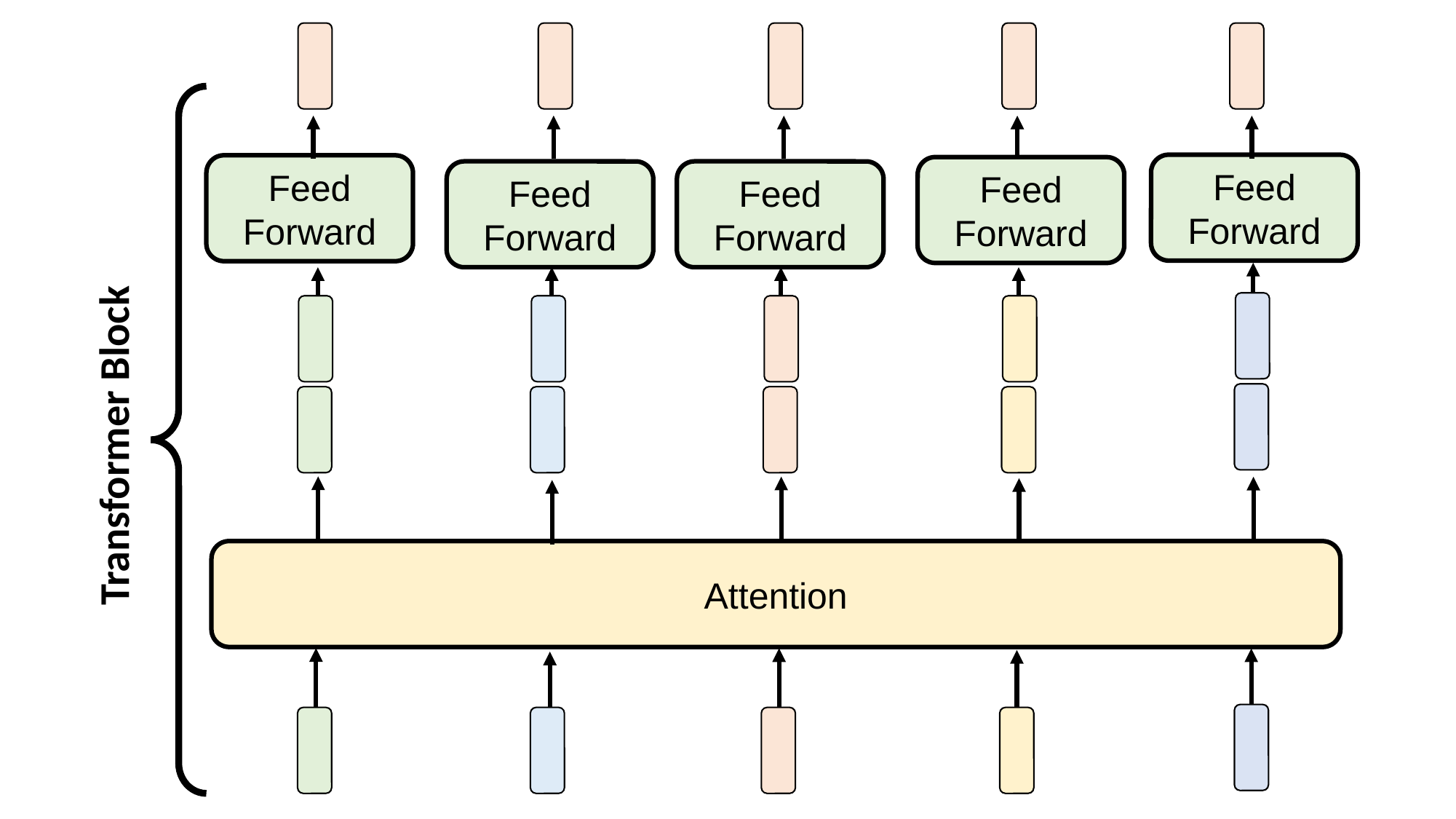

Feed
Forward
Feed
Forward
Feed
Forward
Feed
Forward
Feed
Forward

Transformer Block
Attention